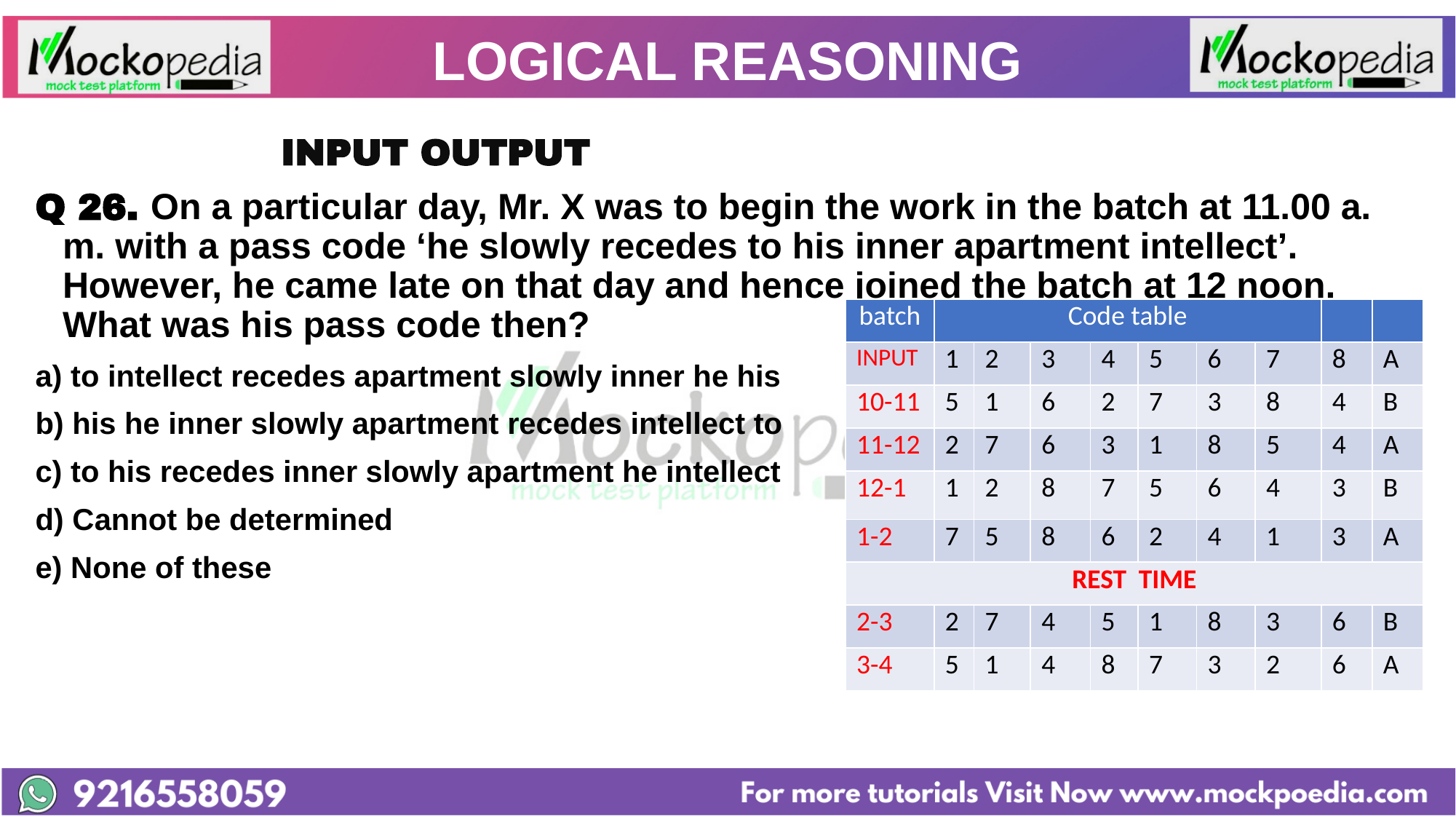

# LOGICAL REASONING
			INPUT OUTPUT
Q 26. On a particular day, Mr. X was to begin the work in the batch at 11.00 a. m. with a pass code ‘he slowly recedes to his inner apartment intellect’. However, he came late on that day and hence joined the batch at 12 noon. What was his pass code then?
a) to intellect recedes apartment slowly inner he his
b) his he inner slowly apartment recedes intellect to
c) to his recedes inner slowly apartment he intellect
d) Cannot be determined
e) None of these

| batch | Code table |  |  |  |  |  |  |  |  |
| --- | --- | --- | --- | --- | --- | --- | --- | --- | --- |
| INPUT | 1 | 2 | 3 | 4 | 5 | 6 | 7 | 8 | A |
| 10-11 | 5 | 1 | 6 | 2 | 7 | 3 | 8 | 4 | B |
| 11-12 | 2 | 7 | 6 | 3 | 1 | 8 | 5 | 4 | A |
| 12-1 | 1 | 2 | 8 | 7 | 5 | 6 | 4 | 3 | B |
| 1-2 | 7 | 5 | 8 | 6 | 2 | 4 | 1 | 3 | A |
| REST TIME |  |  |  |  |  |  |  |  |  |
| 2-3 | 2 | 7 | 4 | 5 | 1 | 8 | 3 | 6 | B |
| 3-4 | 5 | 1 | 4 | 8 | 7 | 3 | 2 | 6 | A |